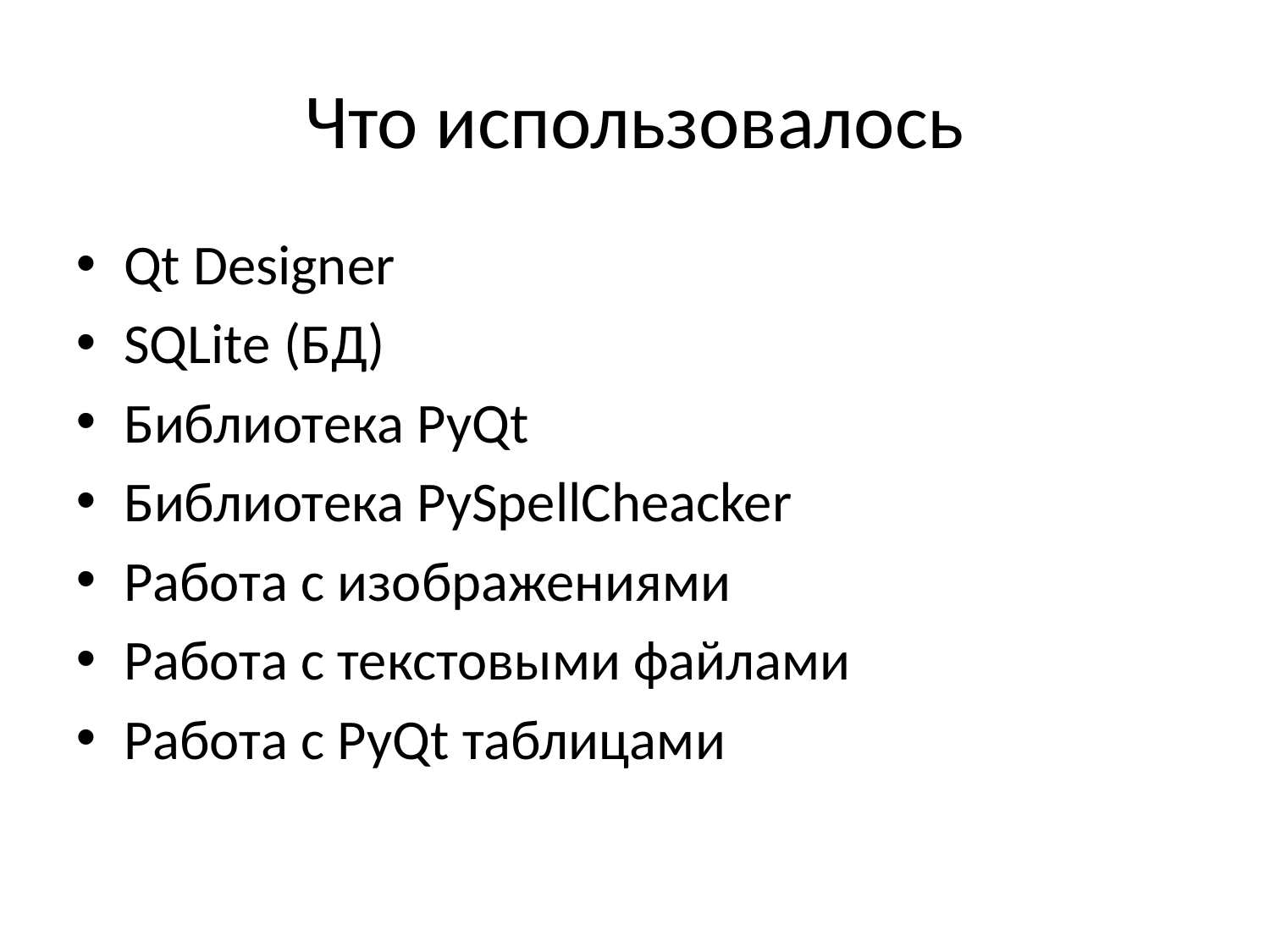

Что использовалось
Qt Designer
SQLite (БД)
Библиотека PyQt
Библиотека PySpellCheacker
Работа с изображениями
Работа с текстовыми файлами
Работа с PyQt таблицами